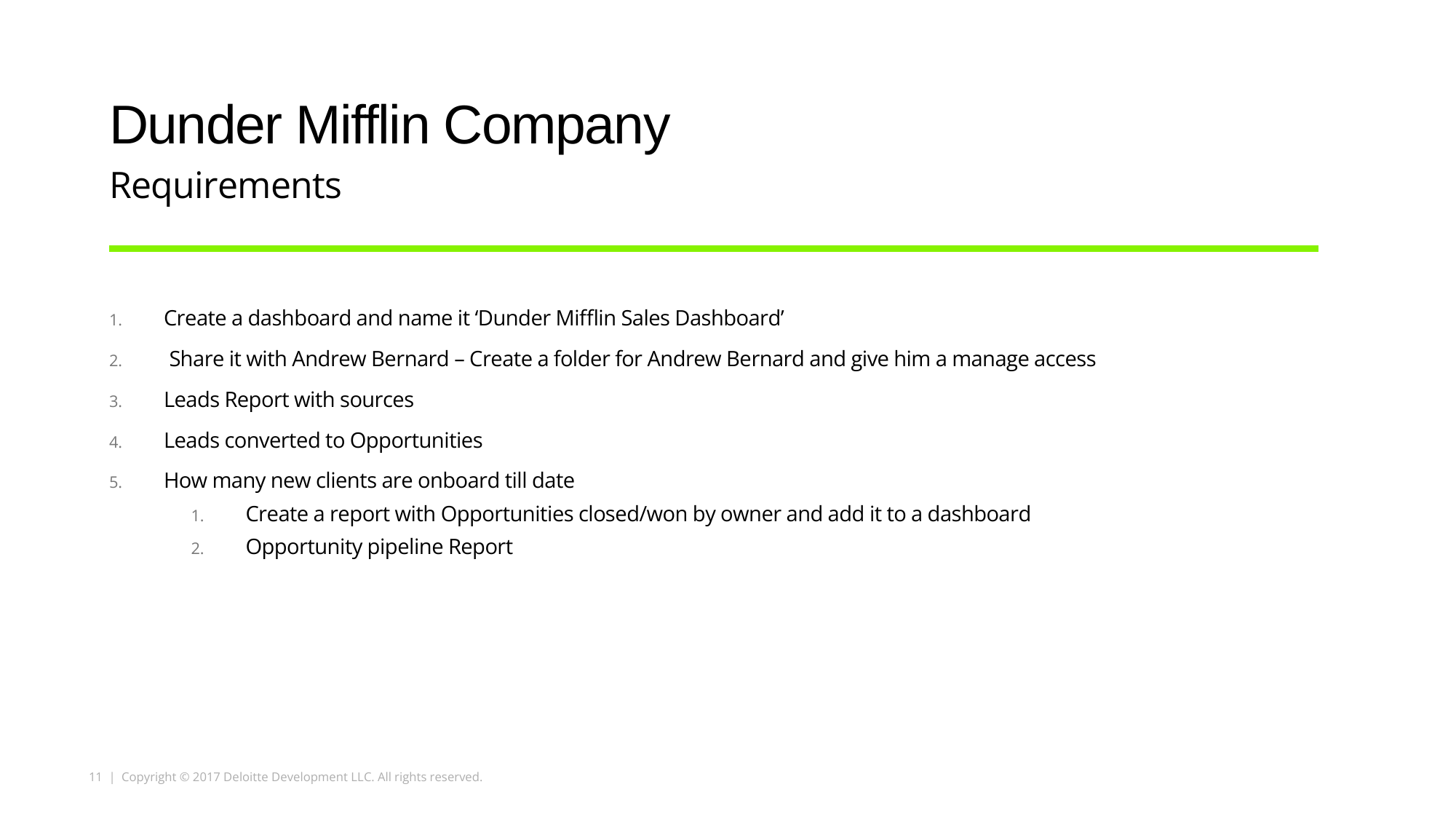

# Dunder Mifflin Company
Requirements

Create a dashboard and name it ‘Dunder Mifflin Sales Dashboard’
 Share it with Andrew Bernard – Create a folder for Andrew Bernard and give him a manage access
Leads Report with sources
Leads converted to Opportunities
How many new clients are onboard till date
Create a report with Opportunities closed/won by owner and add it to a dashboard
Opportunity pipeline Report